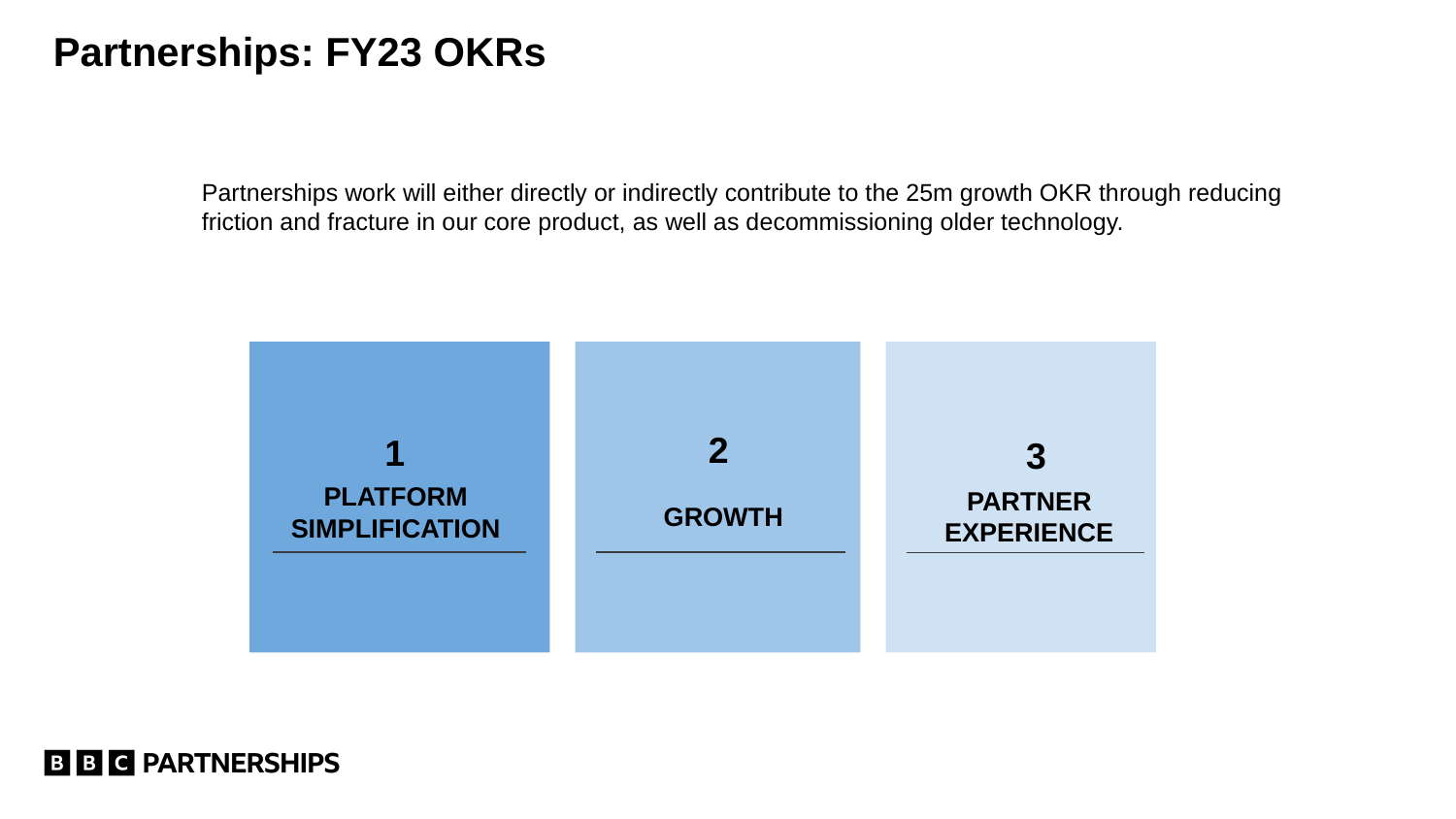

Partnerships: FY23 OKRs
Partnerships work will either directly or indirectly contribute to the 25m growth OKR through reducing friction and fracture in our core product, as well as decommissioning older technology.

2
1
3
PLATFORM SIMPLIFICATION
PARTNER
EXPERIENCE
GROWTH